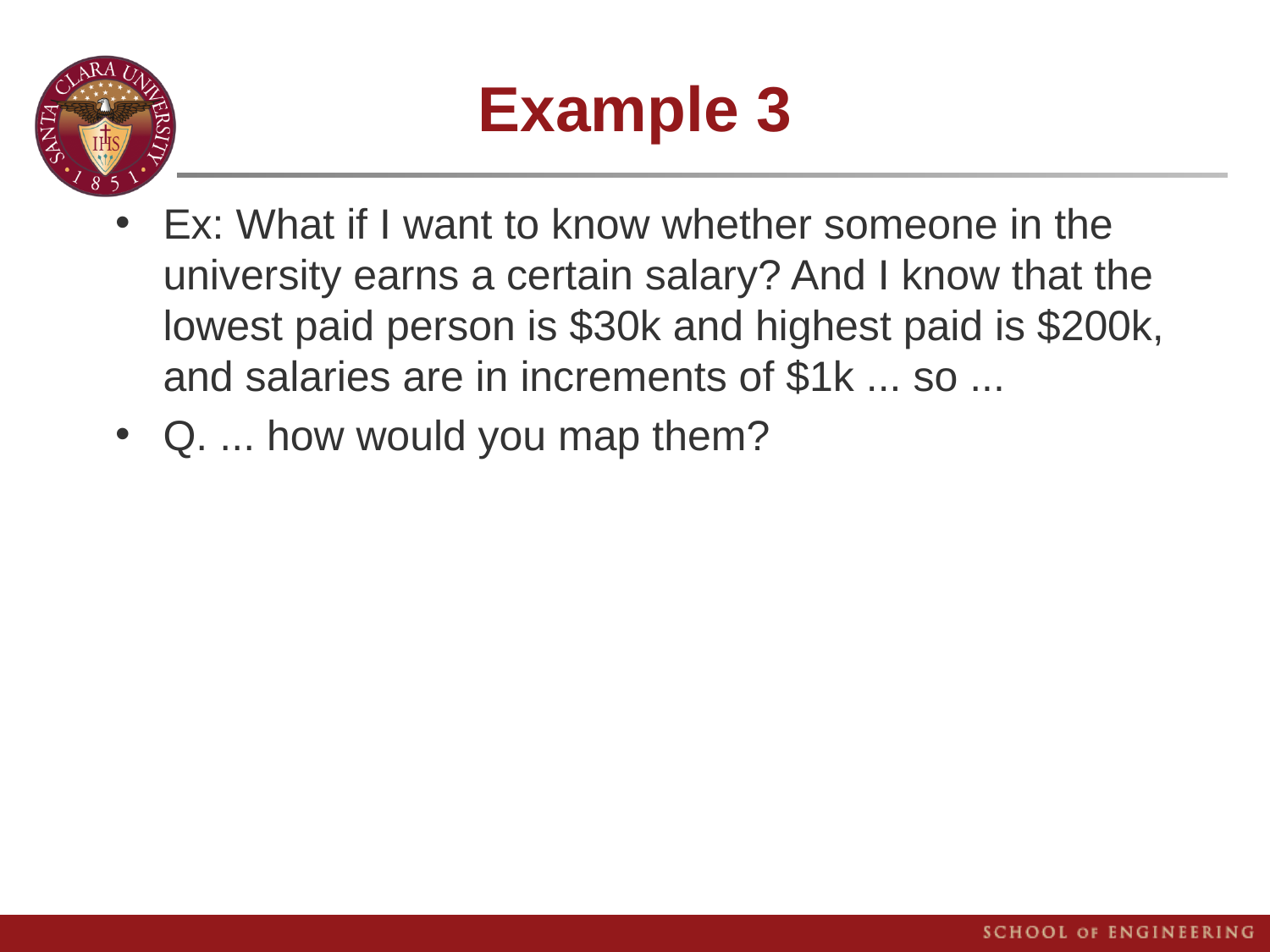

# Example 3
Ex: What if I want to know whether someone in the university earns a certain salary? And I know that the lowest paid person is $30k and highest paid is $200k, and salaries are in increments of $1k ... so ...
Q. ... how would you map them?